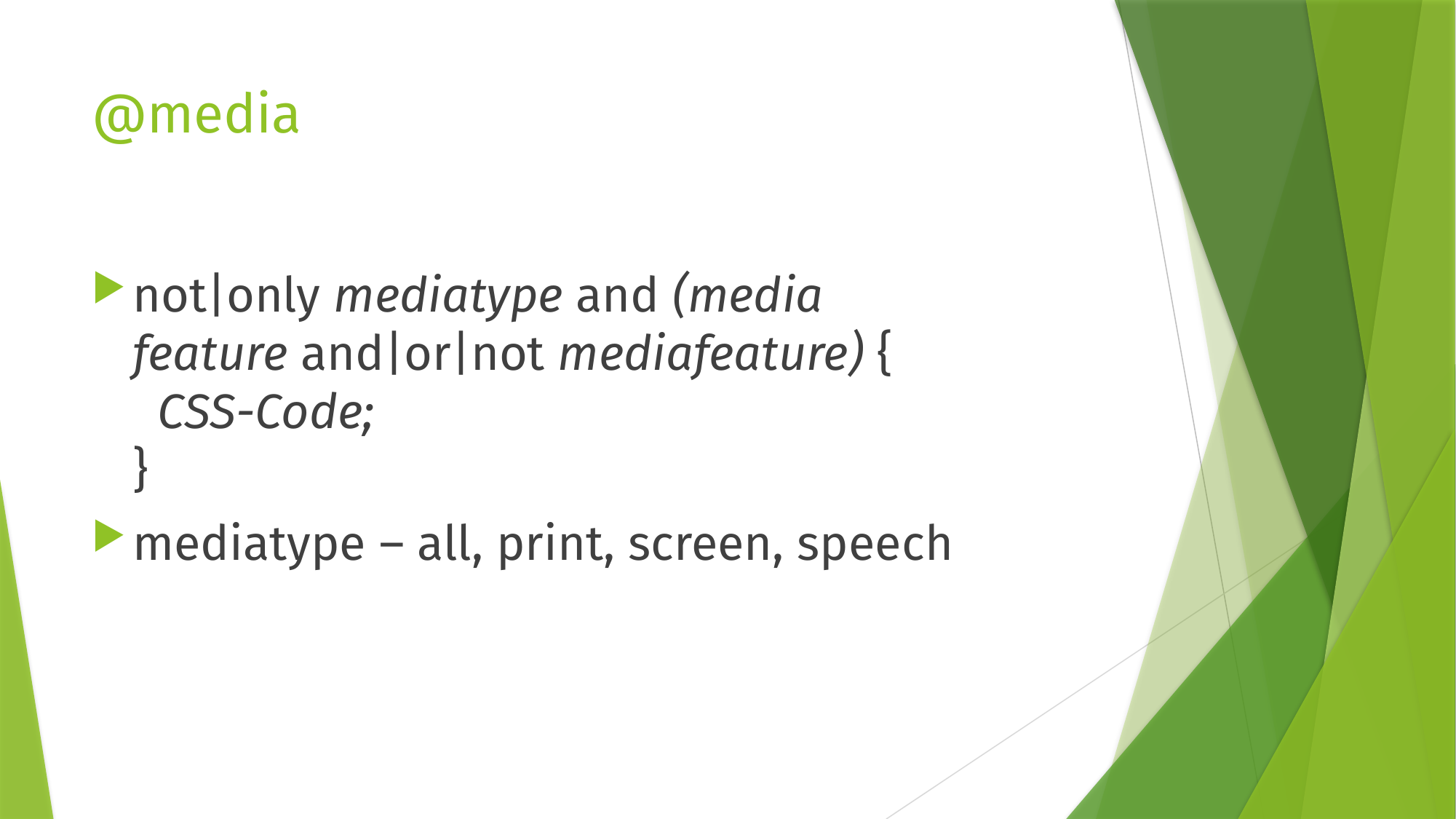

# @media
not|only mediatype and (media feature and|or|not mediafeature) {
  CSS-Code;
}
mediatype – all, print, screen, speech